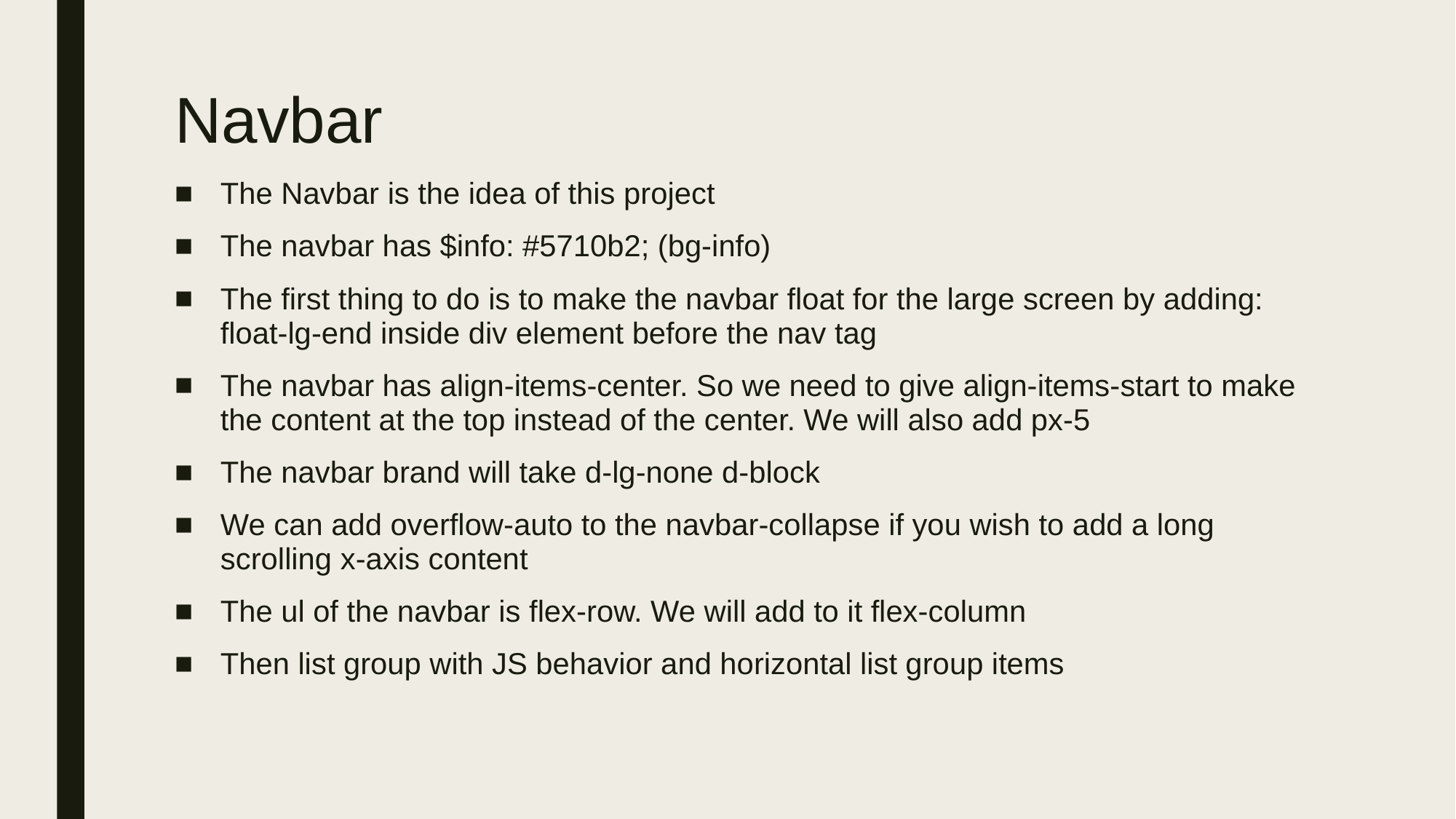

# Navbar
The Navbar is the idea of this project
The navbar has $info: #5710b2; (bg-info)
The first thing to do is to make the navbar float for the large screen by adding: float-lg-end inside div element before the nav tag
The navbar has align-items-center. So we need to give align-items-start to make the content at the top instead of the center. We will also add px-5
The navbar brand will take d-lg-none d-block
We can add overflow-auto to the navbar-collapse if you wish to add a long scrolling x-axis content
The ul of the navbar is flex-row. We will add to it flex-column
Then list group with JS behavior and horizontal list group items